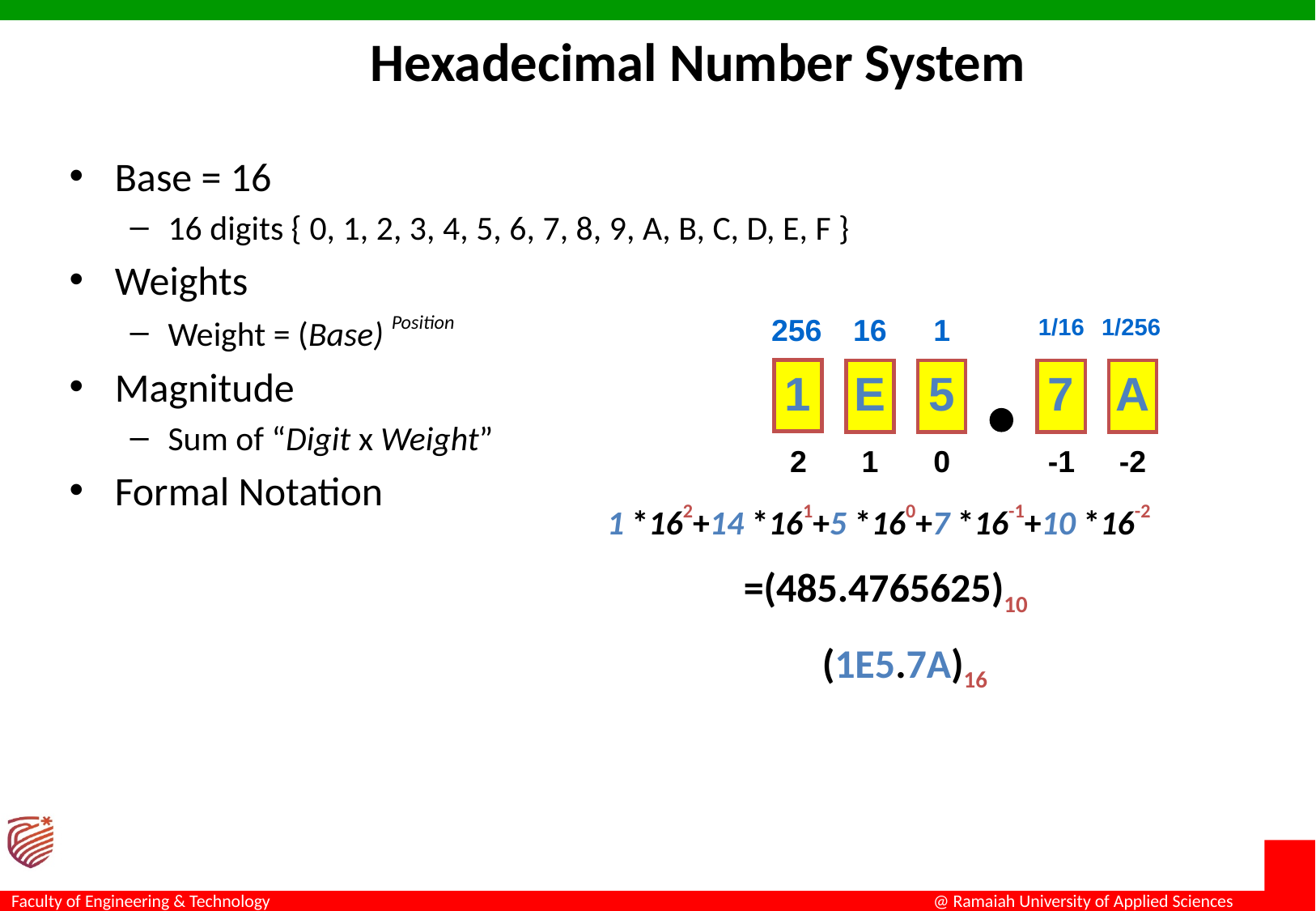

# Hexadecimal Number System
Base = 16
16 digits { 0, 1, 2, 3, 4, 5, 6, 7, 8, 9, A, B, C, D, E, F }
Weights
Weight = (Base) Position
Magnitude
Sum of “Digit x Weight”
Formal Notation
256
16
1
1/16
1/256

2
1
0
-1
-2
1
E
5
7
A
1 *162+14 *161+5 *160+7 *16-1+10 *16-2
               =(485.4765625)10
(1E5.7A)16